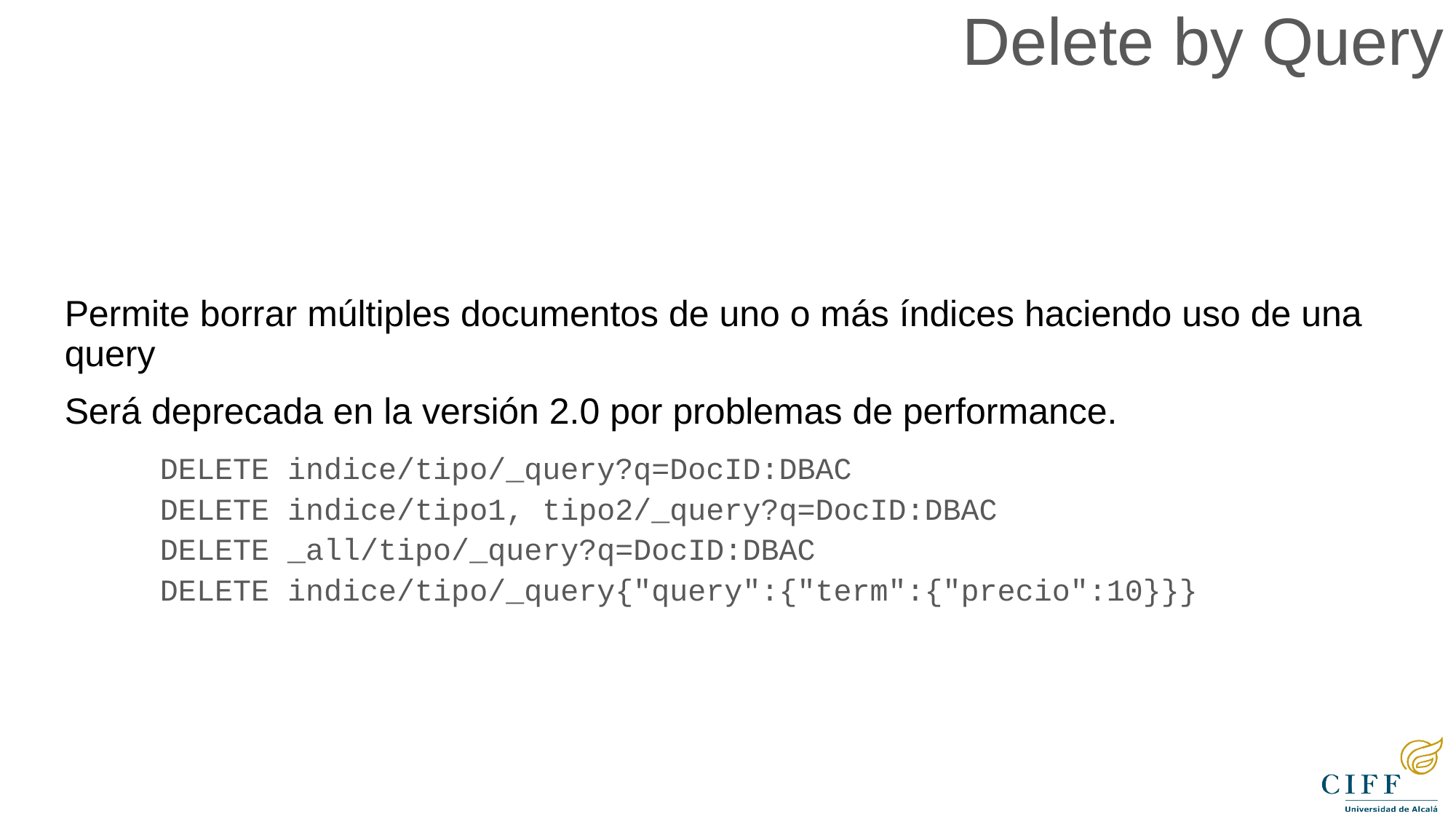

Delete by Query
Permite borrar múltiples documentos de uno o más índices haciendo uso de una query
Será deprecada en la versión 2.0 por problemas de performance.
DELETE indice/tipo/_query?q=DocID:DBAC
DELETE indice/tipo1, tipo2/_query?q=DocID:DBAC
DELETE _all/tipo/_query?q=DocID:DBAC
DELETE indice/tipo/_query{"query":{"term":{"precio":10}}}